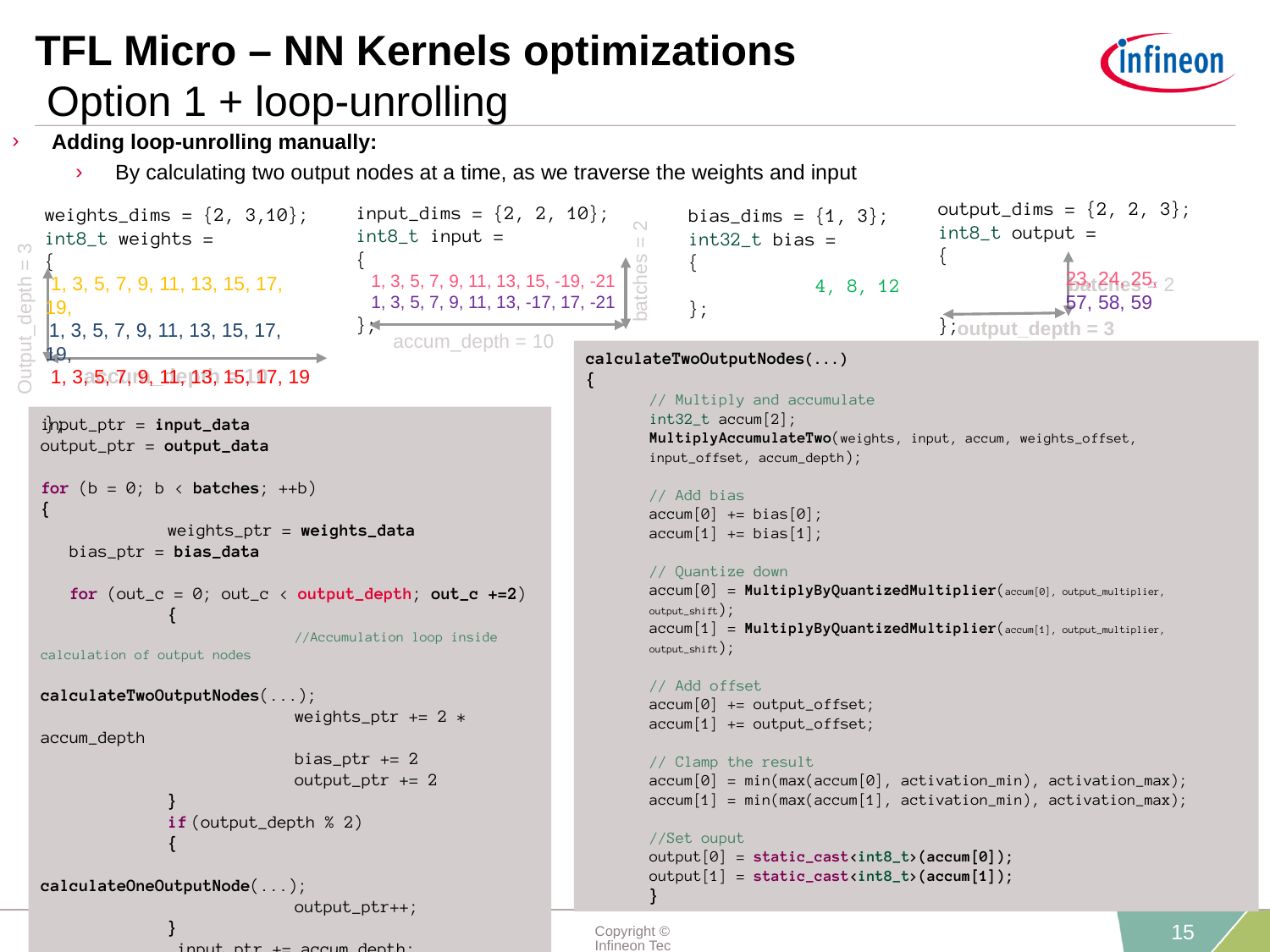

# TFL Micro – NN Kernels optimizations Option 1 + loop-unrolling
Adding loop-unrolling manually:
By calculating two output nodes at a time, as we traverse the weights and input
output_dims = {2, 2, 3};
int8_t output =
{
 	23, 24, 25,
 	57, 58, 59
};
batches = 2
output_depth = 3
input_dims = {2, 2, 10};
int8_t input =
{
   1, 3, 5, 7, 9, 11, 13, 15, -19, -21
   1, 3, 5, 7, 9, 11, 13, -17, 17, -21
};
batches = 2
accum_depth = 10
weights_dims = {2, 3,10};
int8_t weights =
{
 1, 3, 5, 7, 9, 11, 13, 15, 17, 19,
 1, 3, 5, 7, 9, 11, 13, 15, 17, 19,
 1, 3, 5, 7, 9, 11, 13, 15, 17, 19

};
Output_depth = 3
accum_depth = 10
bias_dims = {1, 3};
int32_t bias =
{
	4, 8, 12
};
calculateTwoOutputNodes(...)
{
// Multiply and accumulate
int32_t accum[2];
MultiplyAccumulateTwo(weights, input, accum, weights_offset, input_offset, accum_depth);

// Add bias
accum[0] += bias[0];
accum[1] += bias[1];

// Quantize down
accum[0] = MultiplyByQuantizedMultiplier(accum[0], output_multiplier, output_shift);
accum[1] = MultiplyByQuantizedMultiplier(accum[1], output_multiplier, output_shift);

// Add offset
accum[0] += output_offset;
accum[1] += output_offset;

// Clamp the result
accum[0] = min(max(accum[0], activation_min), activation_max);
accum[1] = min(max(accum[1], activation_min), activation_max);

//Set ouput
output[0] = static_cast<int8_t>(accum[0]);
output[1] = static_cast<int8_t>(accum[1]);
}
input_ptr = input_data
output_ptr = output_data

for (b = 0; b < batches; ++b)
{
	weights_ptr = weights_data
   bias_ptr = bias_data

   for (out_c = 0; out_c < output_depth; out_c +=2)
	{
		//Accumulation loop inside calculation of output nodes
		calculateTwoOutputNodes(...);
		weights_ptr += 2 * accum_depth
		bias_ptr += 2
		output_ptr += 2
	}
	if (output_depth % 2)
	{
		calculateOneOutputNode(...);
		output_ptr++;
	}
	 input_ptr += accum_depth;
}
Mrz 2019             restricted
Copyright © Infineon Technologies AG 2019. All rights reserved.
15